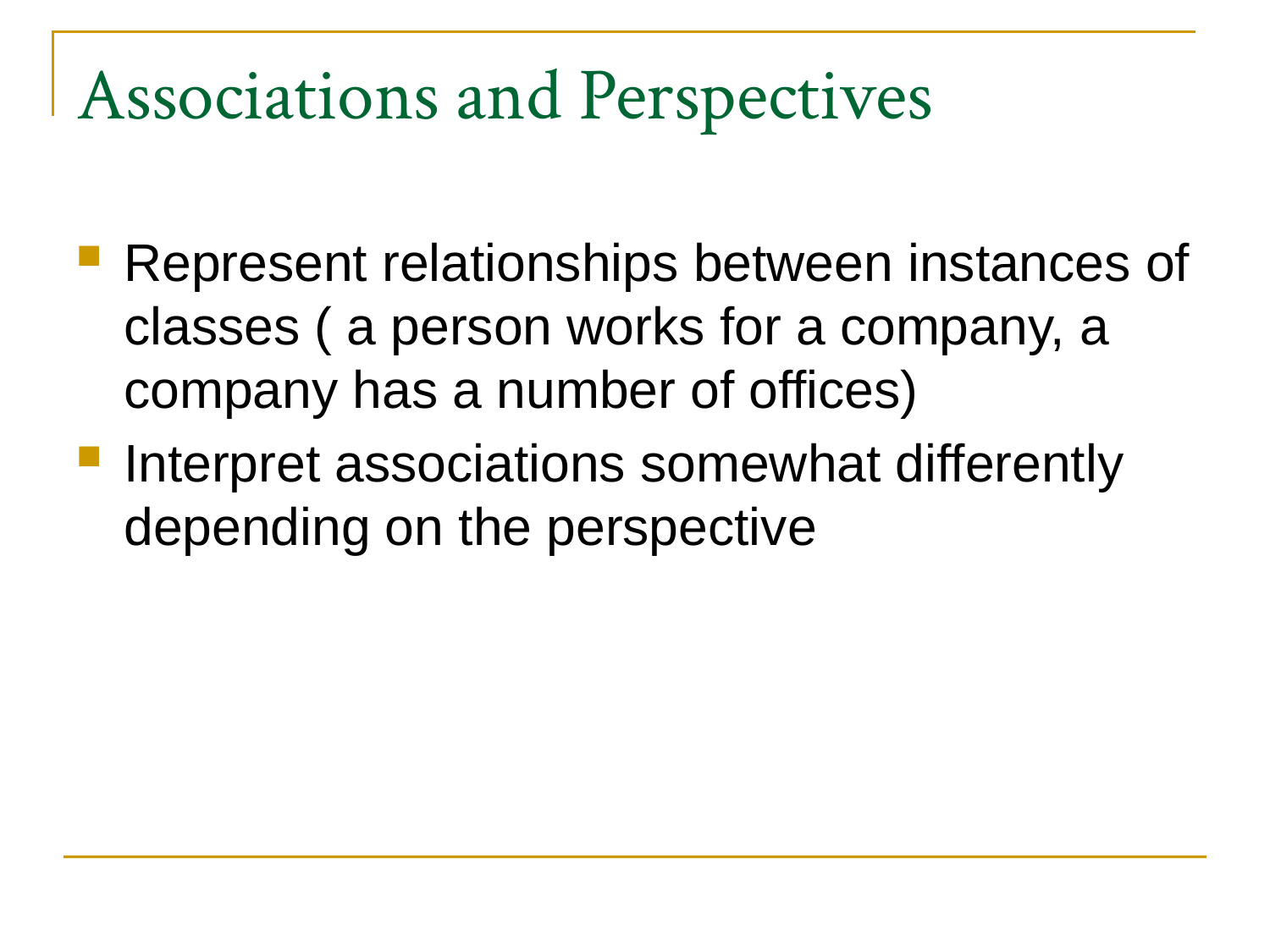

# Associations and Perspectives
Represent relationships between instances of classes ( a person works for a company, a company has a number of offices)
Interpret associations somewhat differently depending on the perspective